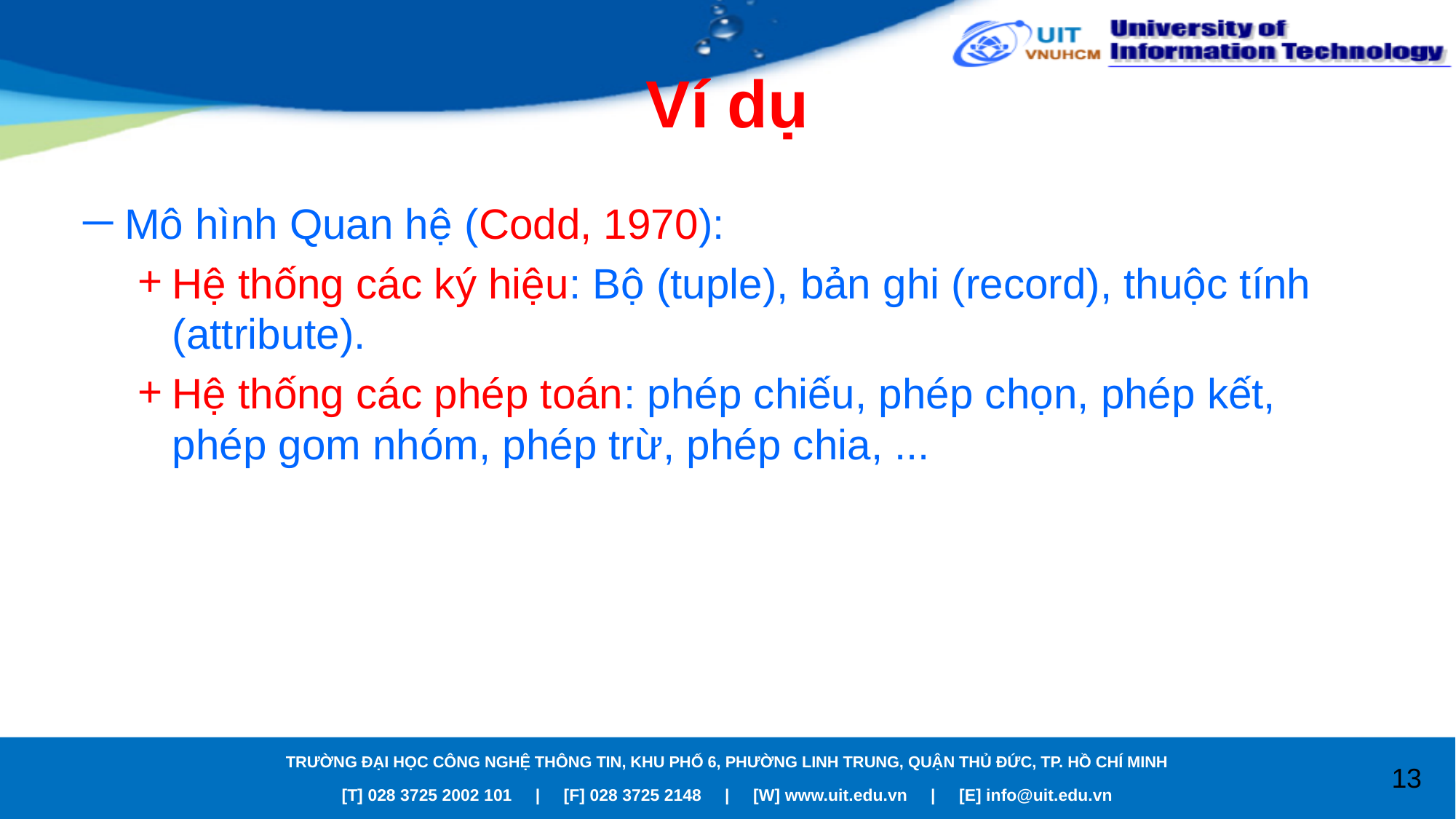

# Ví dụ
Mô hình Quan hệ (Codd, 1970):
Hệ thống các ký hiệu: Bộ (tuple), bản ghi (record), thuộc tính (attribute).
Hệ thống các phép toán: phép chiếu, phép chọn, phép kết, phép gom nhóm, phép trừ, phép chia, ...